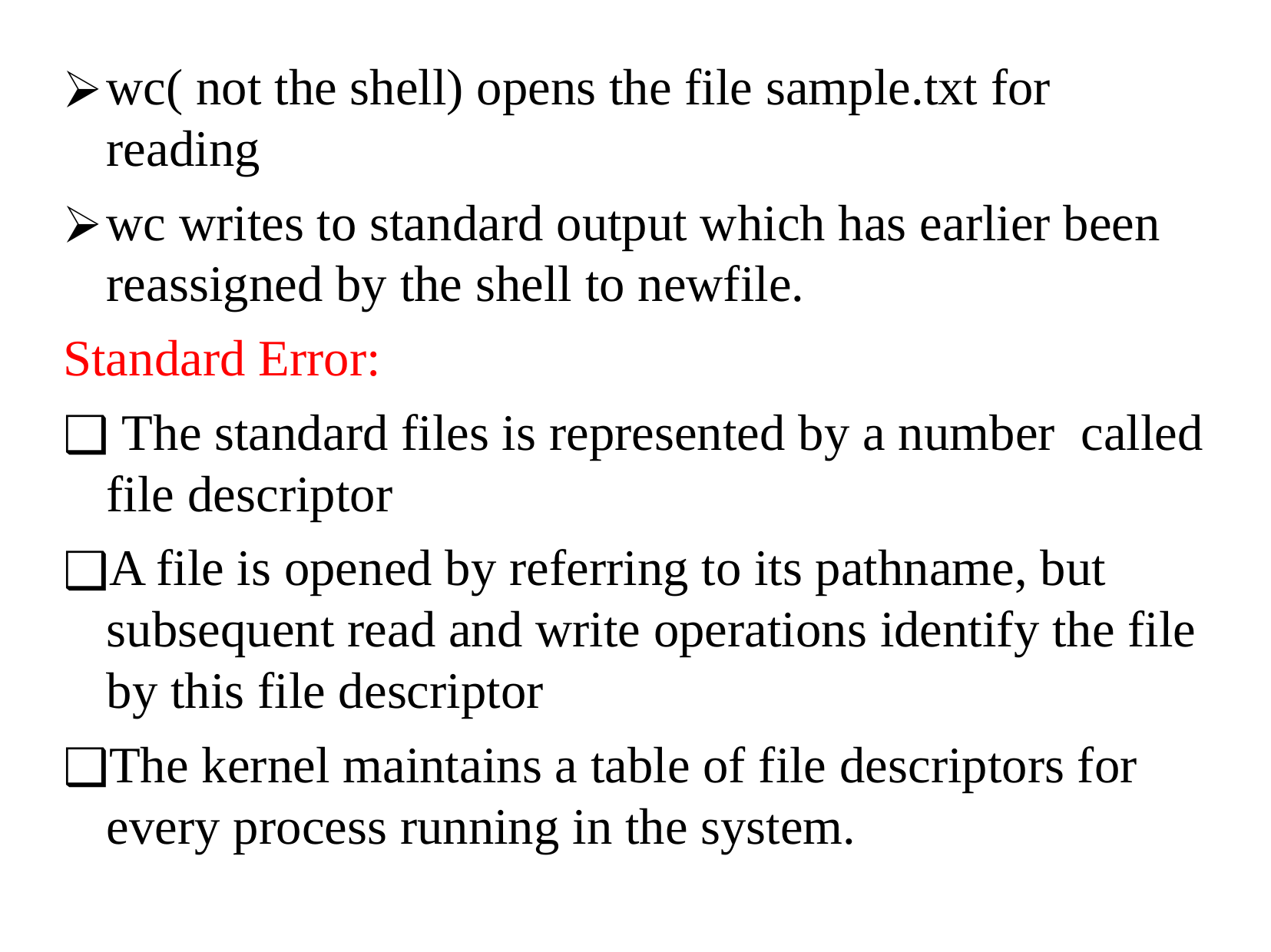

wc( not the shell) opens the file sample.txt for reading
wc writes to standard output which has earlier been reassigned by the shell to newfile.
Standard Error:
 The standard files is represented by a number  called file descriptor
A file is opened by referring to its pathname, but subsequent read and write operations identify the file by this file descriptor
The kernel maintains a table of file descriptors for every process running in the system.